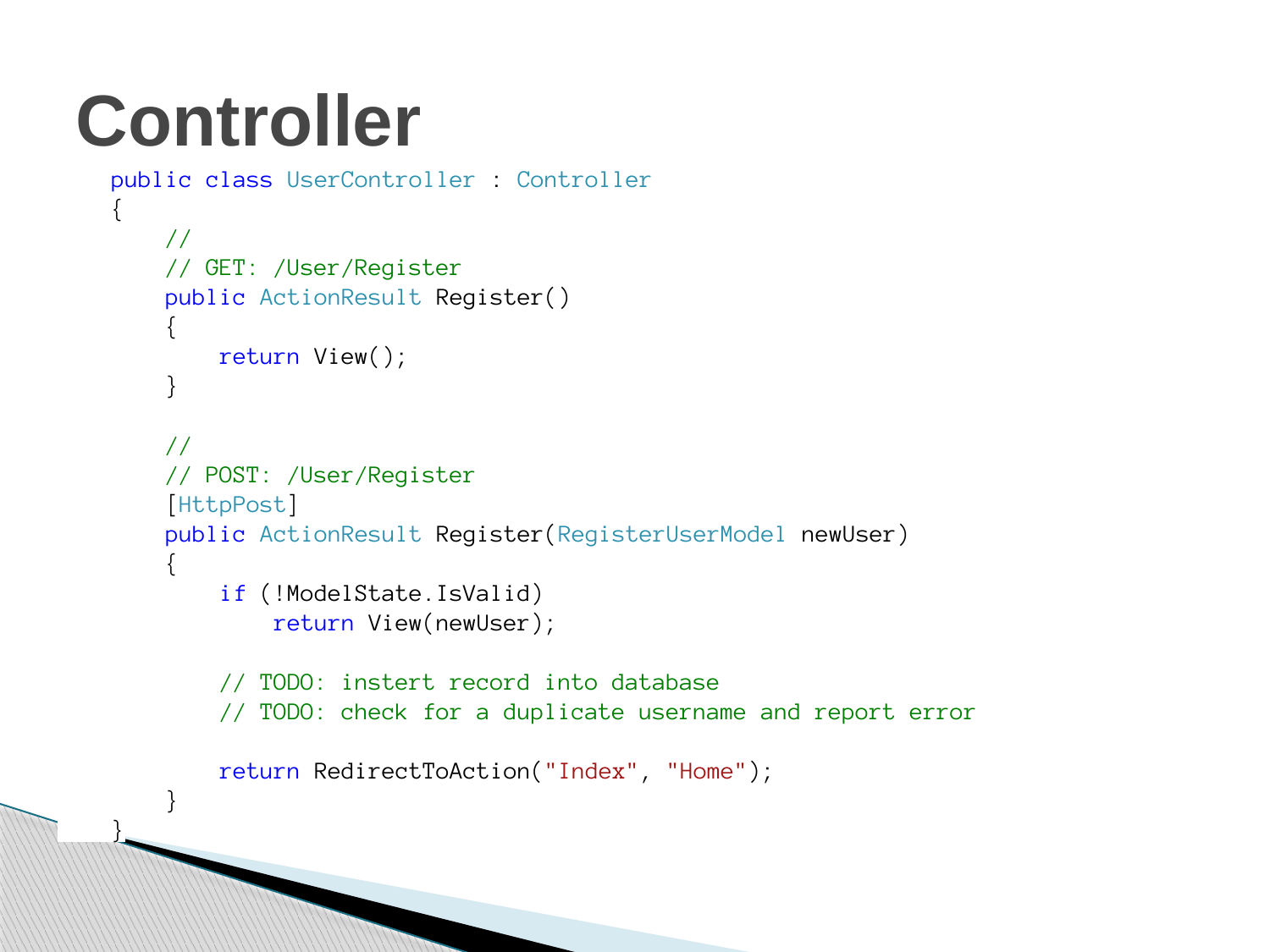

# Controller
    public class UserController : Controller
    {
        //
        // GET: /User/Register
        public ActionResult Register()
        {
            return View();
        }

        //
        // POST: /User/Register
        [HttpPost]
        public ActionResult Register(RegisterUserModel newUser)
        {
            if (!ModelState.IsValid)
                return View(newUser);

            // TODO: instert record into database
            // TODO: check for a duplicate username and report error

            return RedirectToAction("Index", "Home");
        }
    }